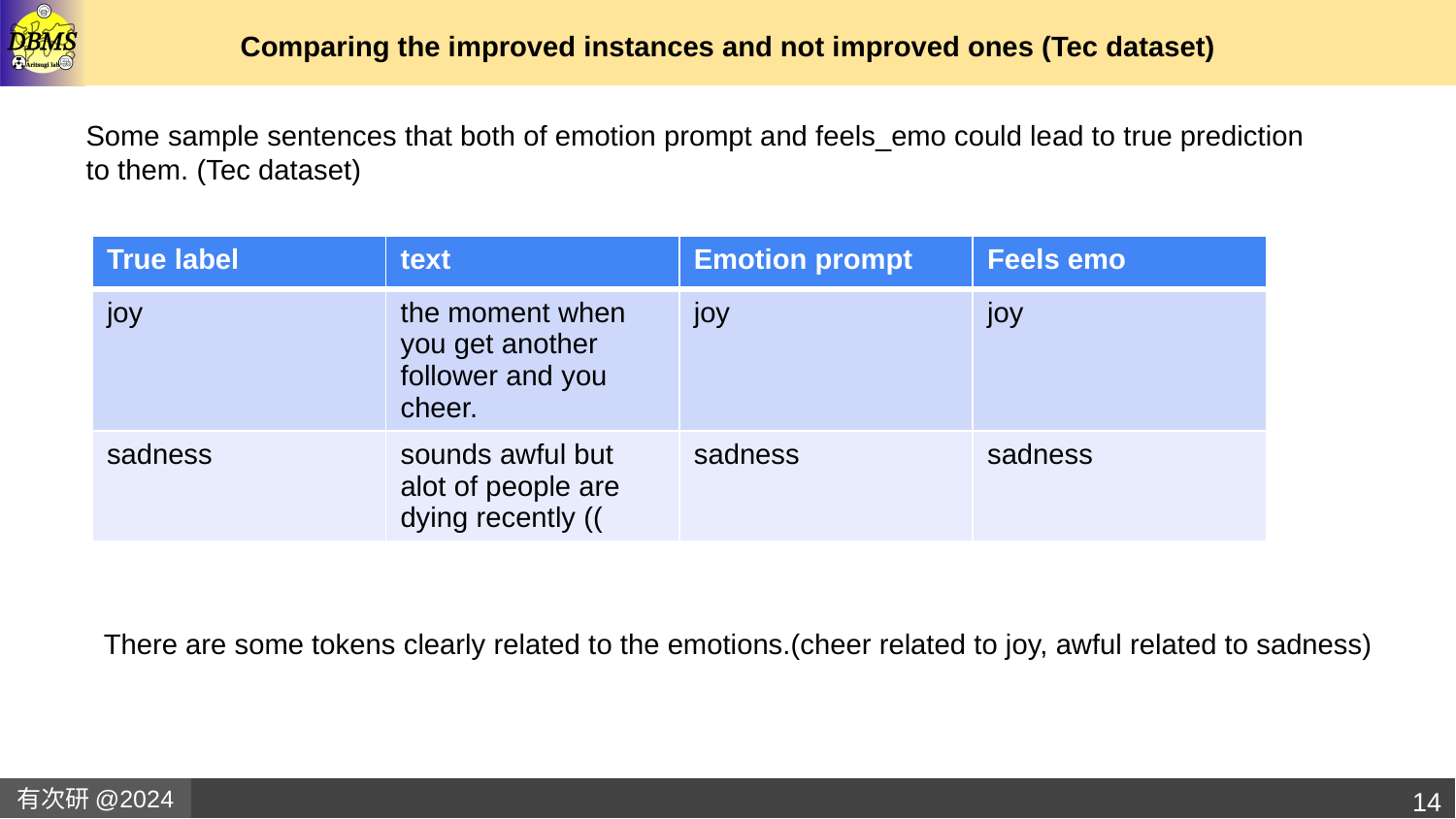

# Comparing the improved instances and not improved ones (Tec dataset)
Some sample sentences that both of emotion prompt and feels_emo could lead to true prediction to them. (Tec dataset)

| True label | text | Emotion prompt | Feels emo |
| --- | --- | --- | --- |
| joy | the moment when you get another follower and you cheer. | joy | joy |
| sadness | sounds awful but alot of people are dying recently (( | sadness | sadness |
There are some tokens clearly related to the emotions.(cheer related to joy, awful related to sadness)
14